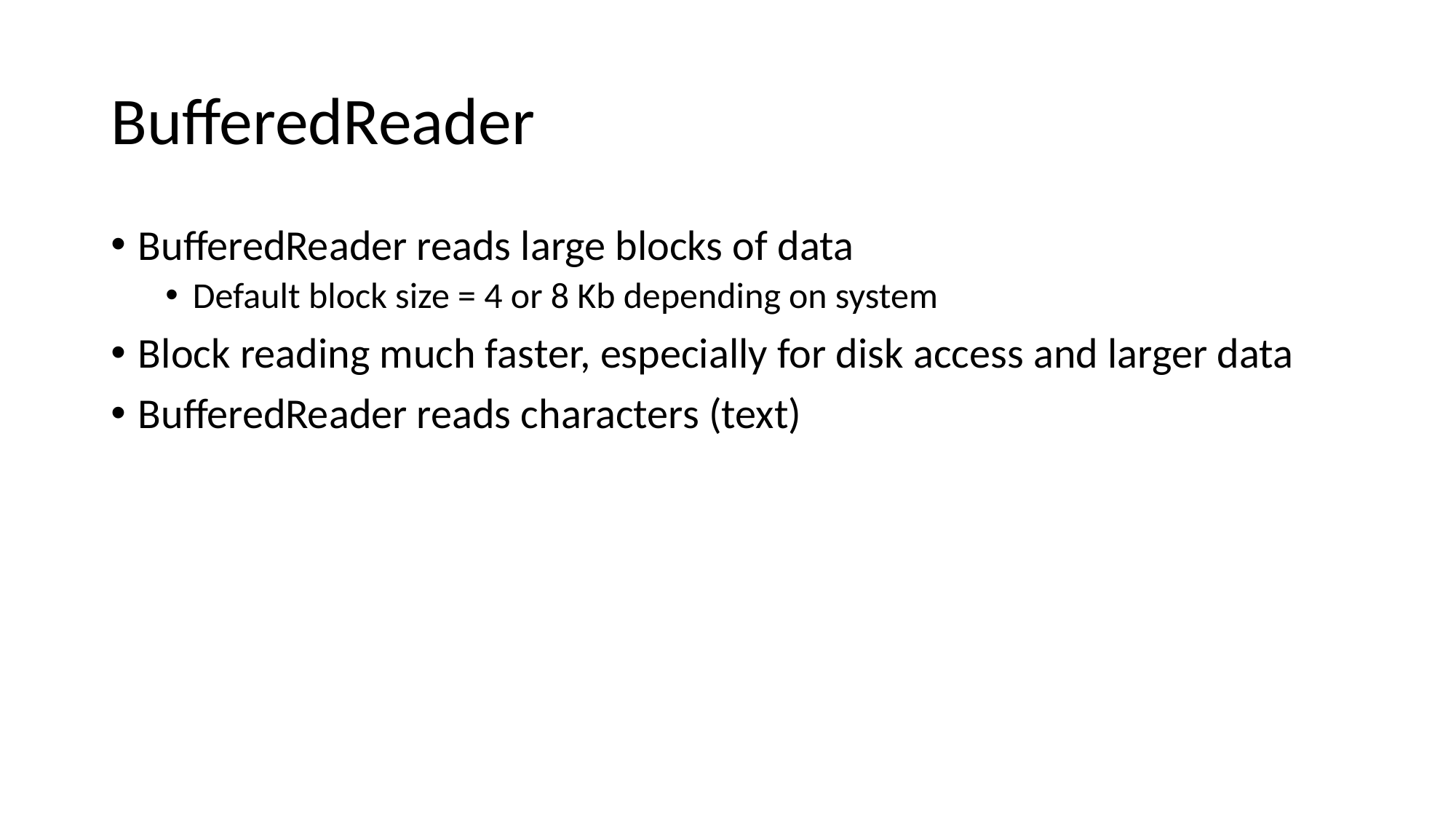

# BufferedReader
BufferedReader reads large blocks of data
Default block size = 4 or 8 Kb depending on system
Block reading much faster, especially for disk access and larger data
BufferedReader reads characters (text)